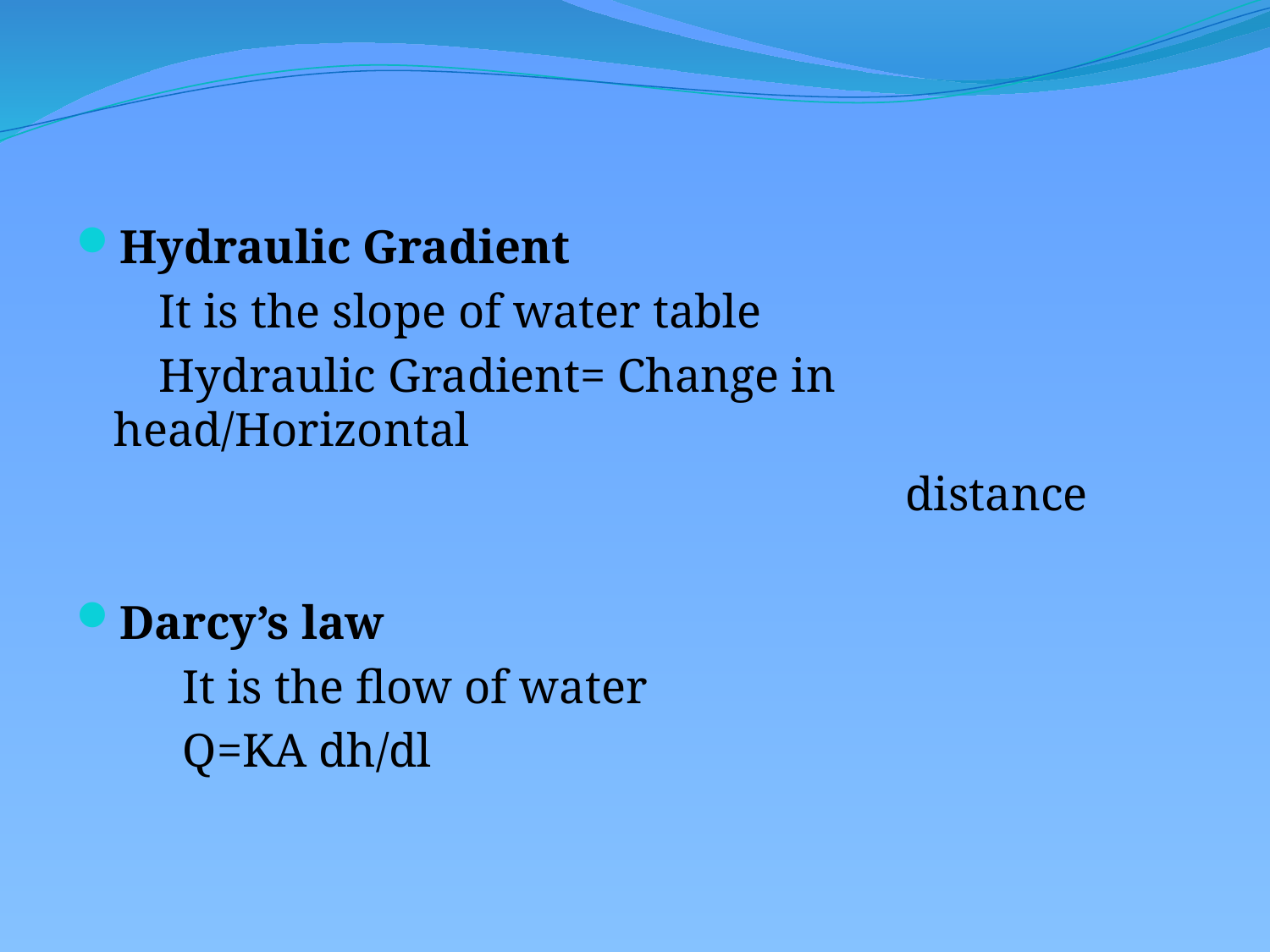

Hydraulic Gradient
       It is the slope of water table
       Hydraulic Gradient= Change in head/Horizontal
                                                                      distance

Darcy’s law
         It is the flow of water
         Q=KA dh/dl